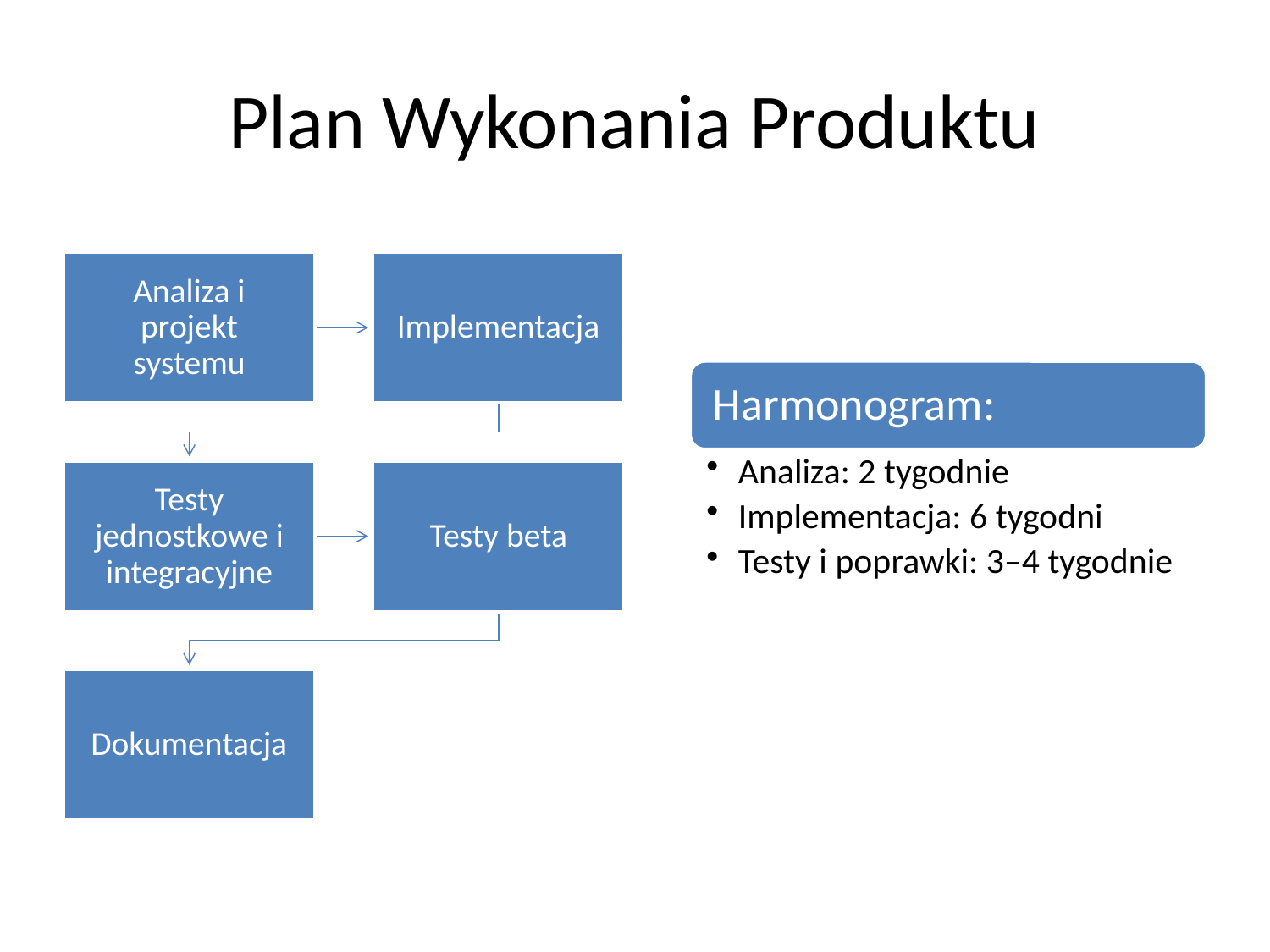

# Plan Wykonania Produktu

Analiza i projekt systemu

Implementacja

Testy jednostkowe i integracyjne

Testy beta
Dokumentacja
Harmonogram:
Analiza: 2 tygodnie
Implementacja: 6 tygodni
Testy i poprawki: 3–4 tygodnie